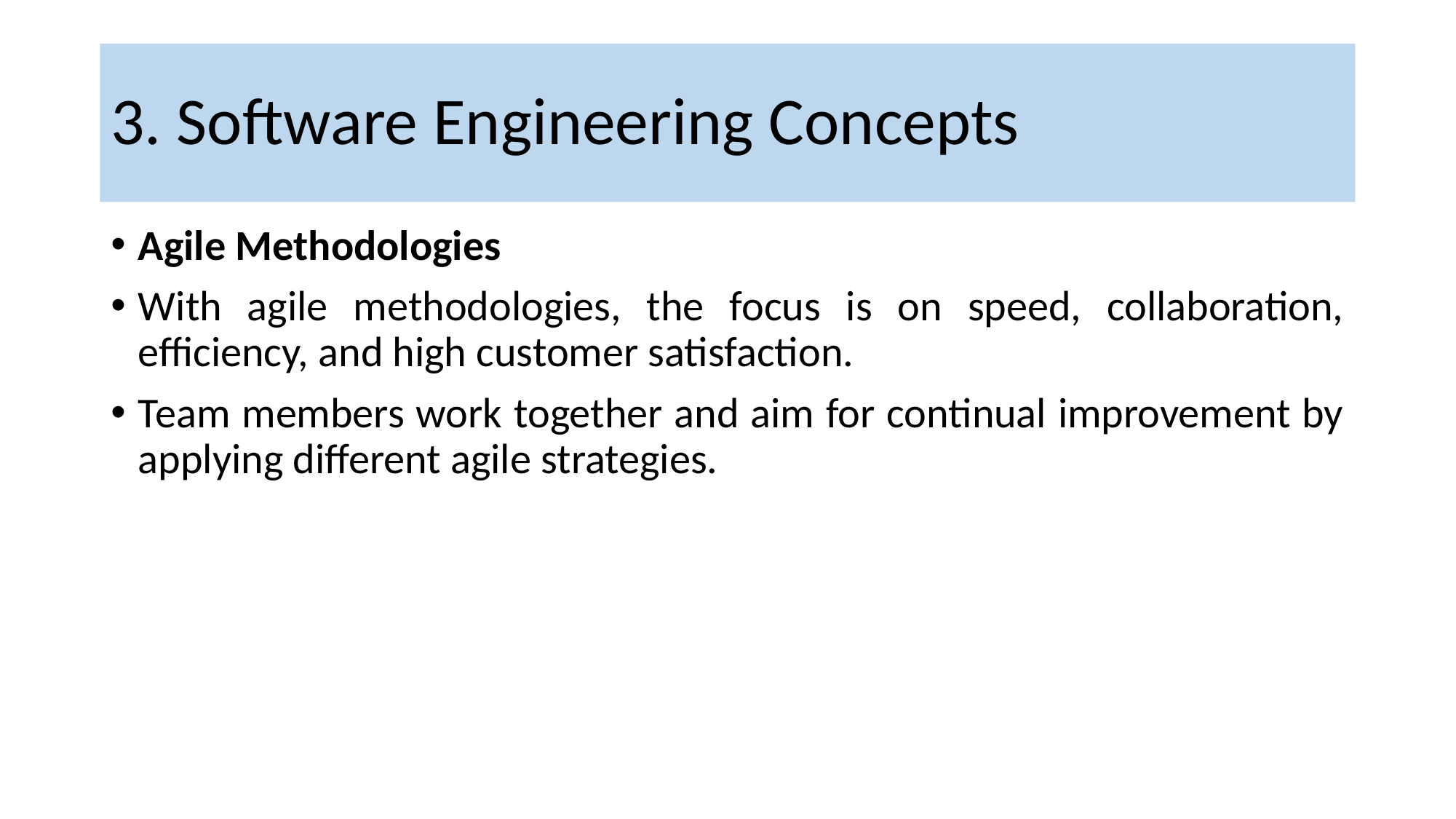

# 3. Software Engineering Concepts
Agile Methodologies
With agile methodologies, the focus is on speed, collaboration, efficiency, and high customer satisfaction.
Team members work together and aim for continual improvement by applying different agile strategies.